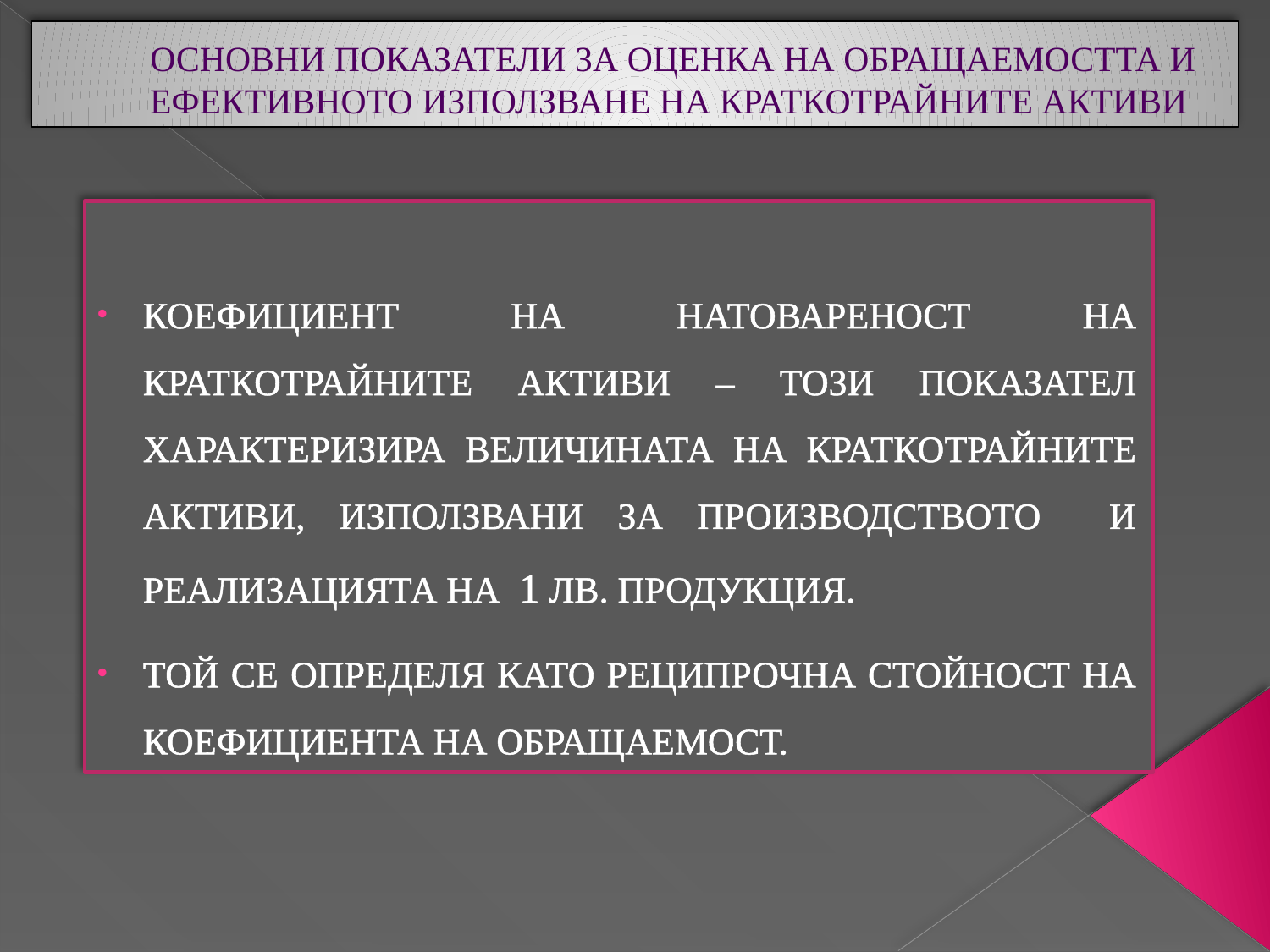

# ОСНОВНИ ПОКАЗАТЕЛИ ЗА ОЦЕНКА НА ОБРАЩАЕМОСТТА И ЕФЕКТИВНОТО ИЗПОЛЗВАНЕ НА КРАТКОТРАЙНИТЕ АКТИВИ

Коефициент на натовареност на краткотрайните активи – този показател характеризира величината на краткотрайните активи, използвани за производството  и реализацията на  1 лв. Продукция.
Той се определя като реципрочна стойност на коефициента на обращаемост.